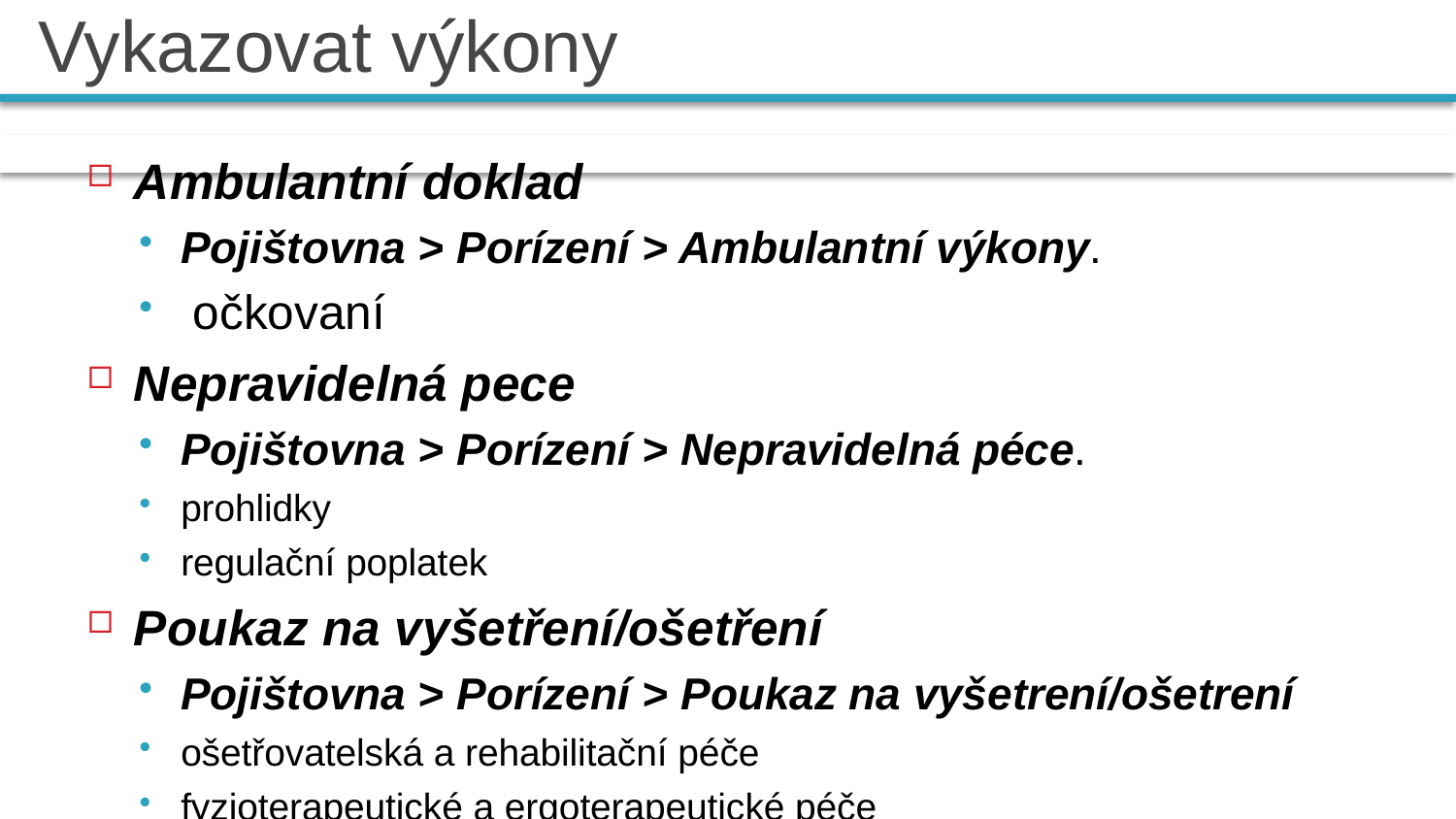

# Vykazovat výkony
Ambulantní doklad
Pojištovna > Porízení > Ambulantní výkony.
 očkovaní
Nepravidelná pece
Pojištovna > Porízení > Nepravidelná péce.
prohlidky
regulační poplatek
Poukaz na vyšetření/ošetření
Pojištovna > Porízení > Poukaz na vyšetrení/ošetrení
ošetřovatelská a rehabilitační péče
fyzioterapeutické a ergoterapeutické péče